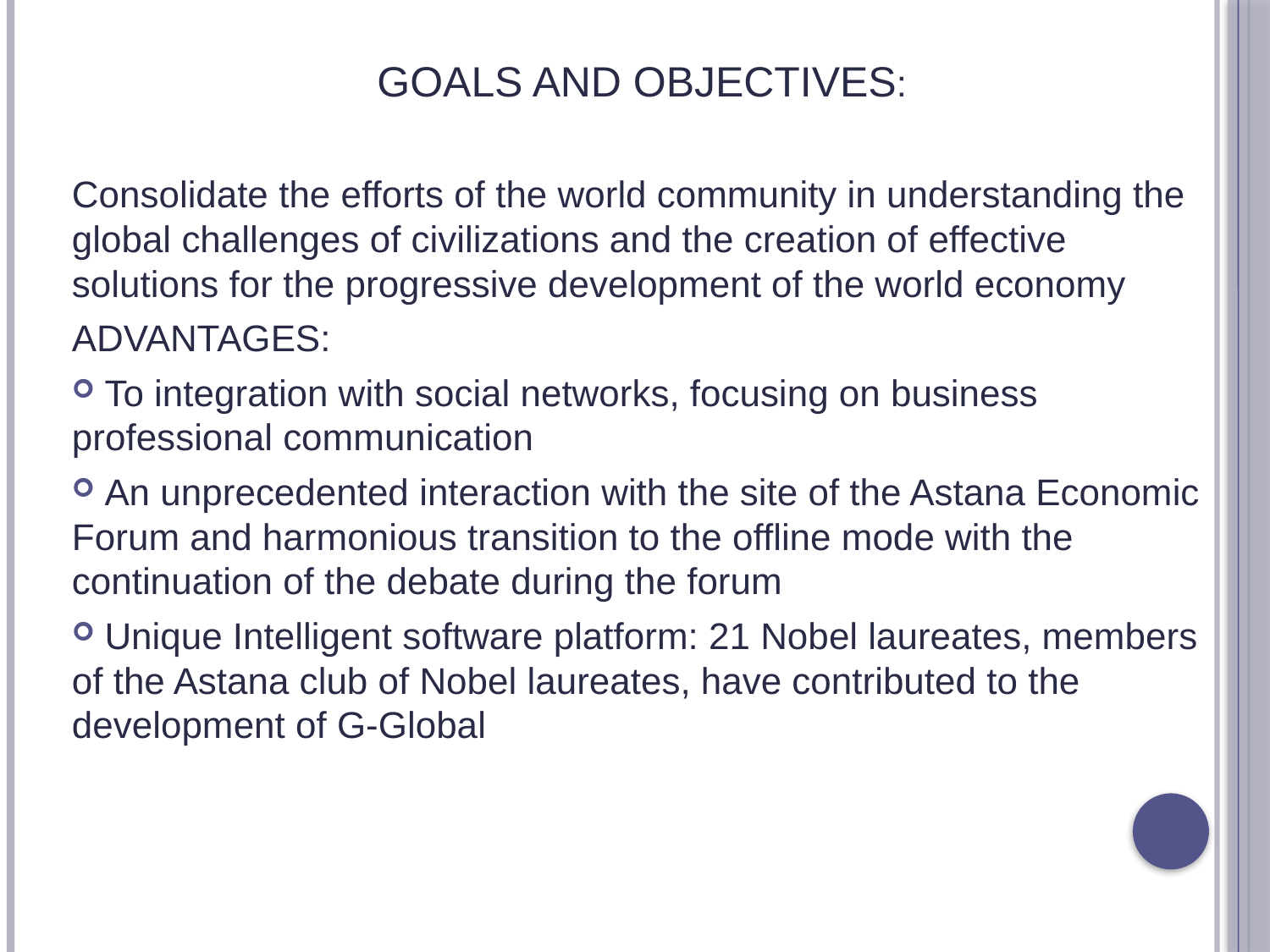

GOALS AND OBJECTIVES:

Consolidate the efforts of the world community in understanding the global challenges of civilizations and the creation of effective solutions for the progressive development of the world economy
ADVANTAGES:
 To integration with social networks, focusing on business professional communication
 An unprecedented interaction with the site of the Astana Economic Forum and harmonious transition to the offline mode with the continuation of the debate during the forum
 Unique Intelligent software platform: 21 Nobel laureates, members of the Astana club of Nobel laureates, have contributed to the development of G-Global